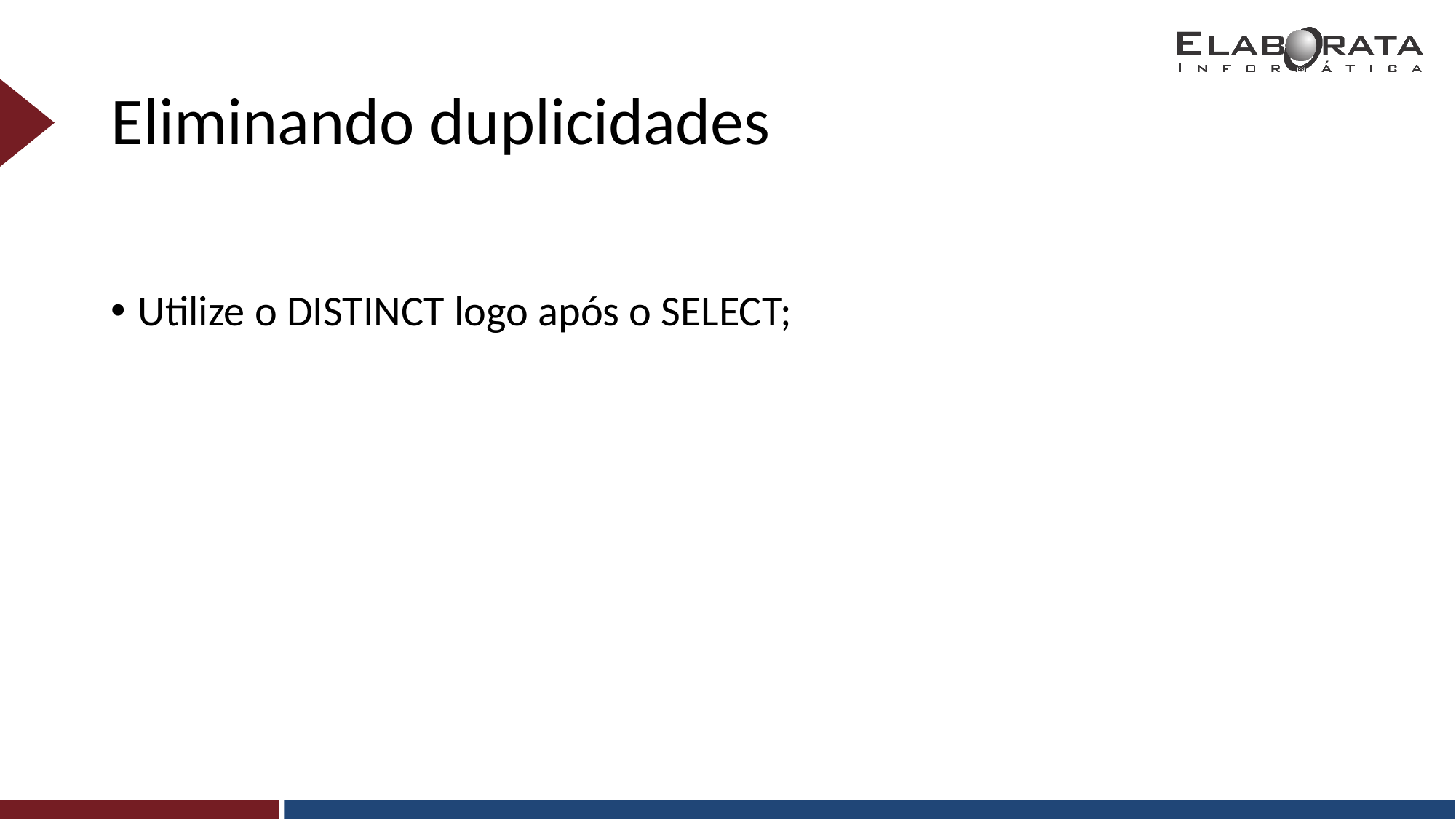

# Eliminando duplicidades

Utilize o DISTINCT logo após o SELECT;